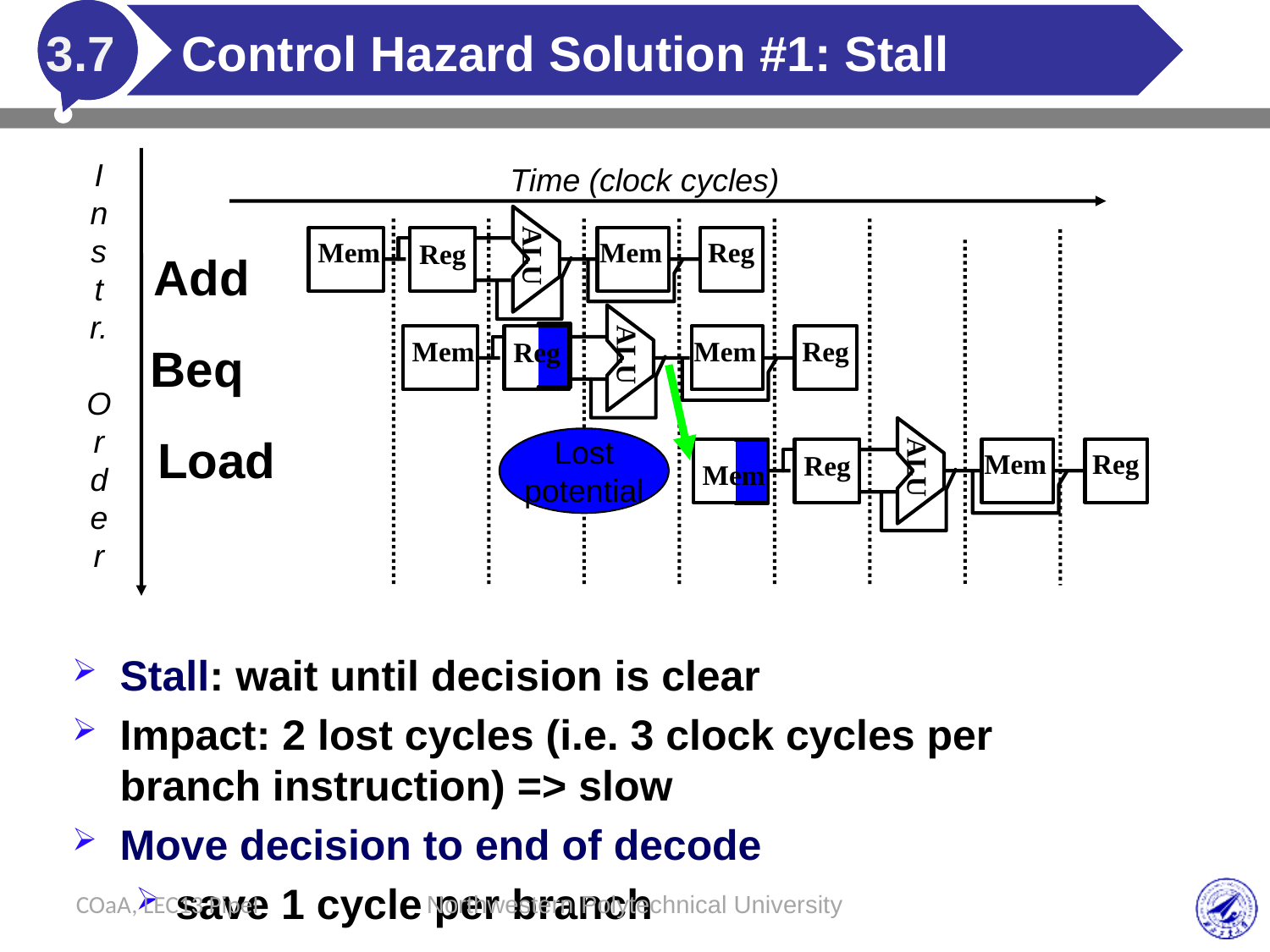

# Control Hazard Solution #1: Stall
3.7

I
n
s
t
r.

O
r
d
e
r
Time (clock cycles)

ALU

Mem

Mem
Reg

Reg

Add

ALU

Mem

Mem
Reg
Reg
Beq

ALU
Load
Lost
potential

Mem
Reg
Reg

Mem

Stall: wait until decision is clear
Impact: 2 lost cycles (i.e. 3 clock cycles per branch instruction) => slow
Move decision to end of decode
save 1 cycle per branch
COaA, LEC13 PipeI
Northwestern Polytechnical University
27